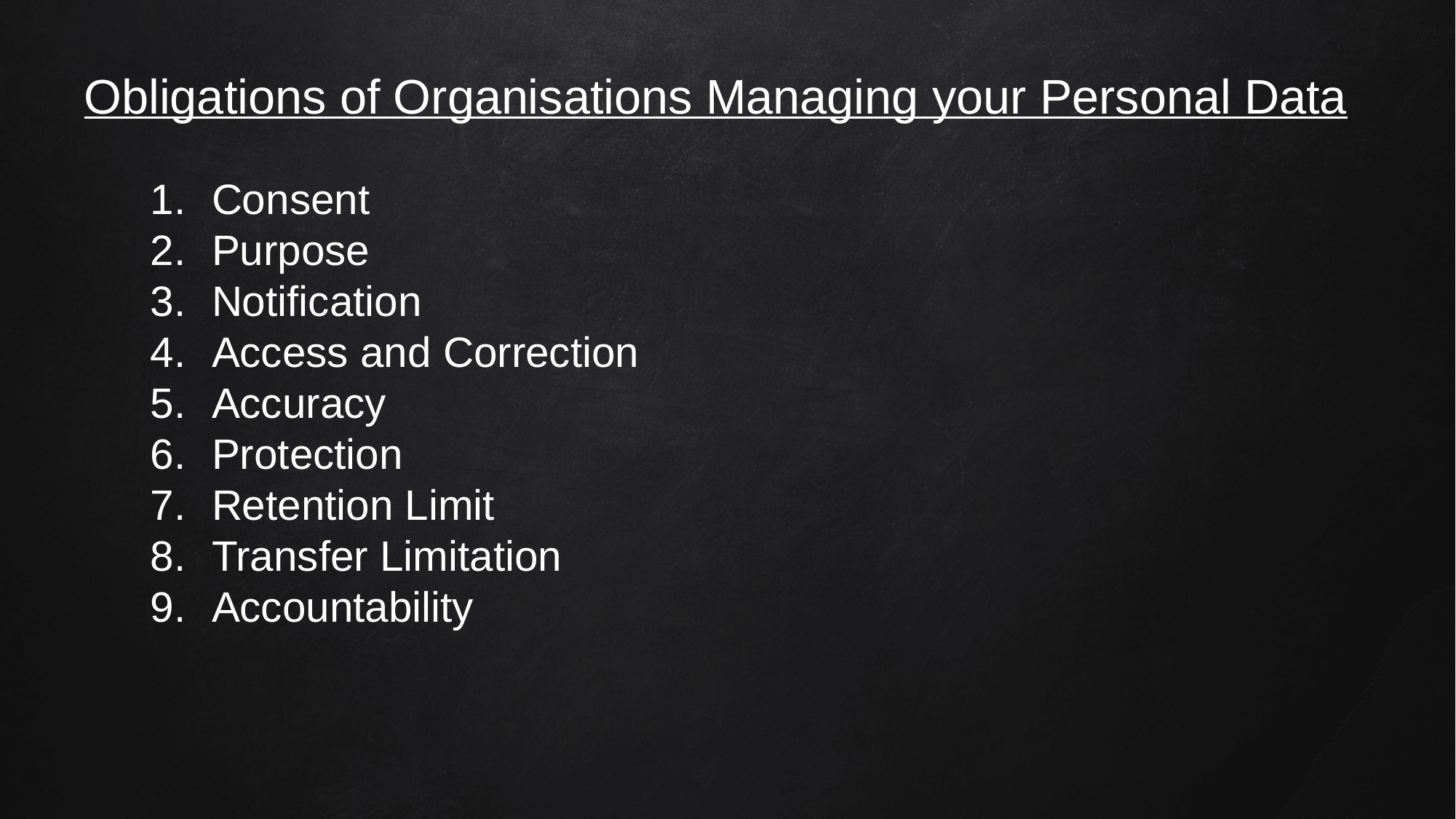

# Obligations of Organisations Managing your Personal Data
Consent
Purpose
Notification
Access and Correction
Accuracy
Protection
Retention Limit
Transfer Limitation
Accountability